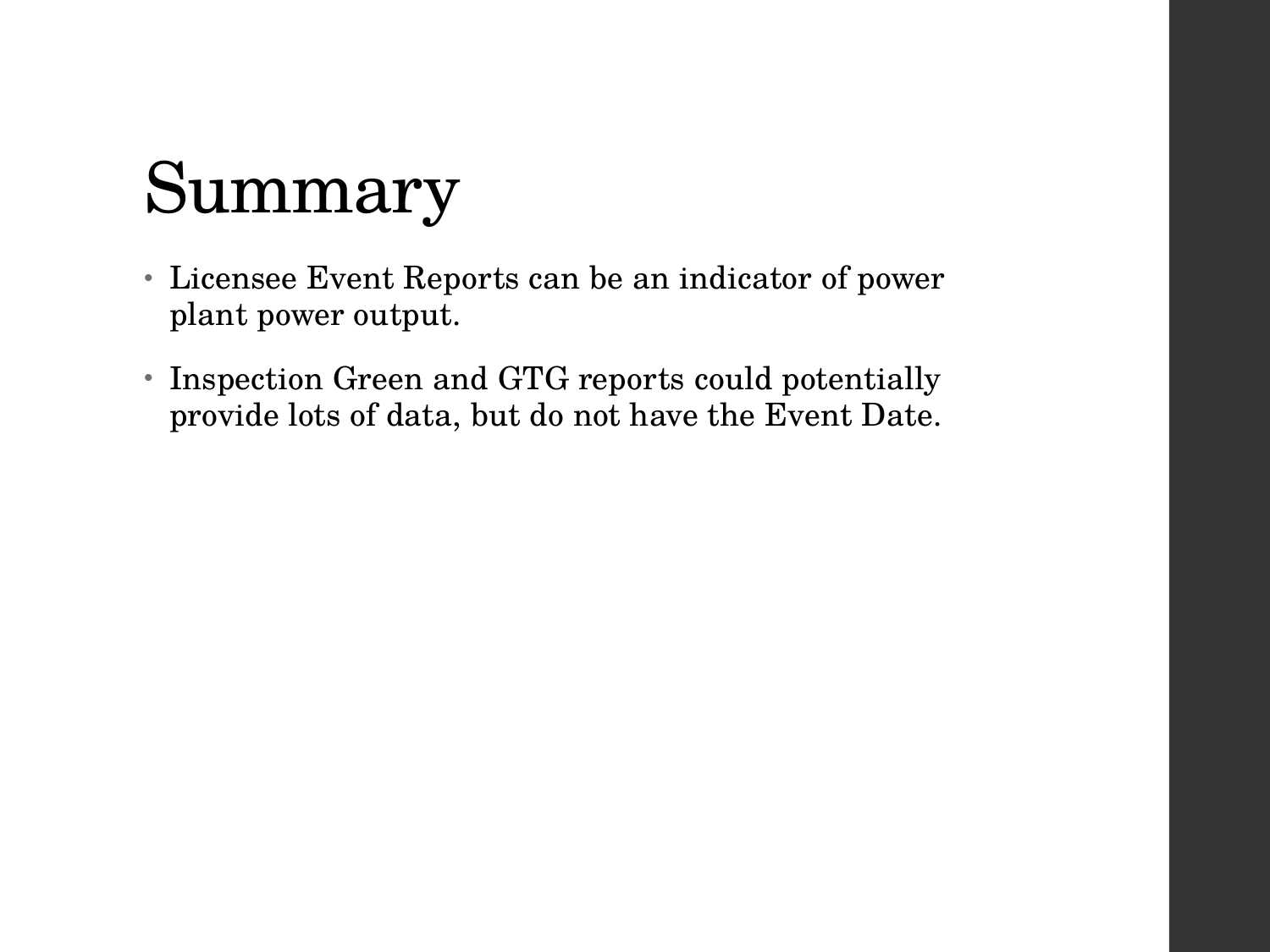

# Summary
Licensee Event Reports can be an indicator of power plant power output.
Inspection Green and GTG reports could potentially provide lots of data, but do not have the Event Date.